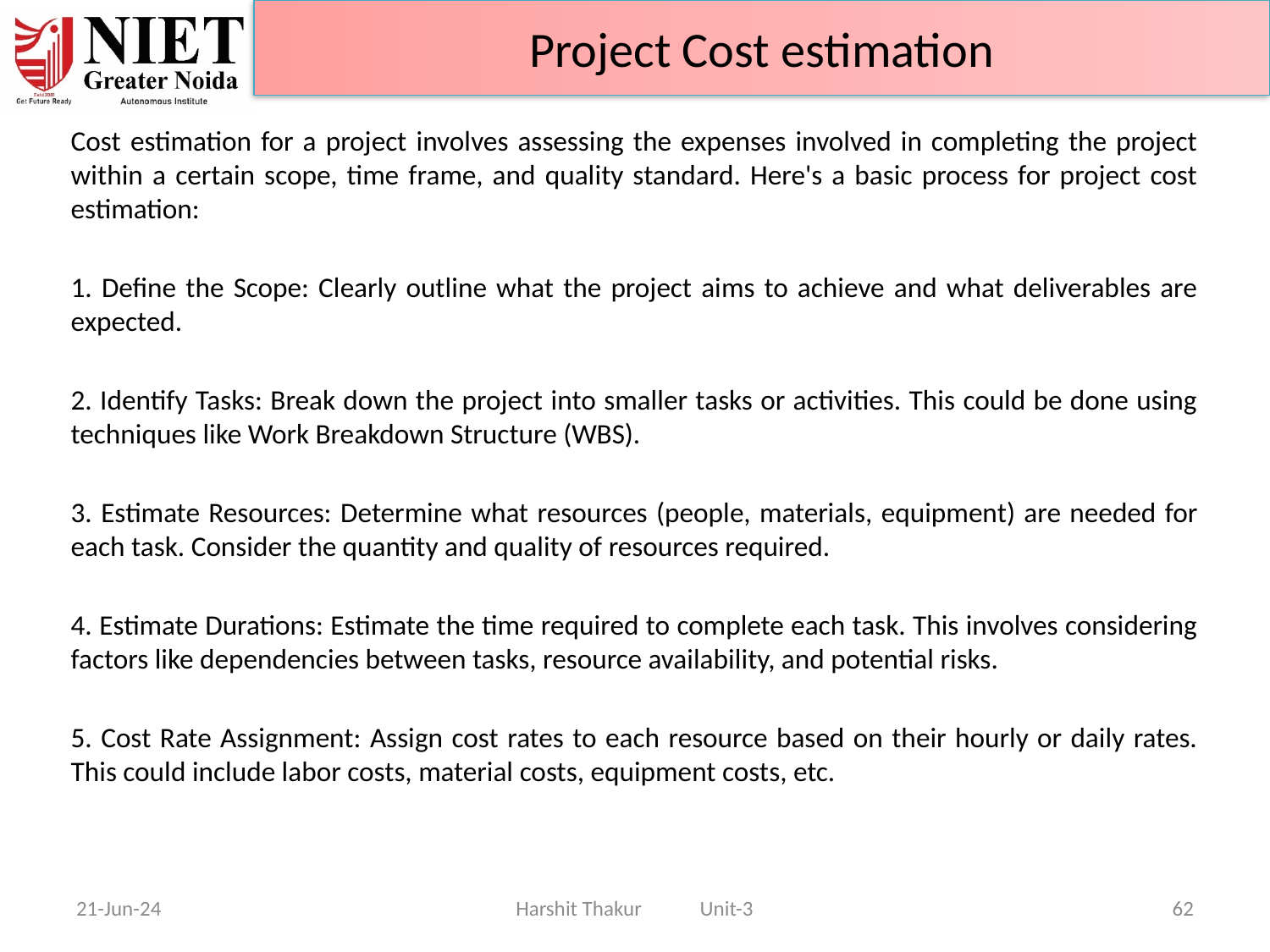

Project Cost estimation
Cost estimation for a project involves assessing the expenses involved in completing the project within a certain scope, time frame, and quality standard. Here's a basic process for project cost estimation:

1. Define the Scope: Clearly outline what the project aims to achieve and what deliverables are expected.

2. Identify Tasks: Break down the project into smaller tasks or activities. This could be done using techniques like Work Breakdown Structure (WBS).

3. Estimate Resources: Determine what resources (people, materials, equipment) are needed for each task. Consider the quantity and quality of resources required.

4. Estimate Durations: Estimate the time required to complete each task. This involves considering factors like dependencies between tasks, resource availability, and potential risks.

5. Cost Rate Assignment: Assign cost rates to each resource based on their hourly or daily rates. This could include labor costs, material costs, equipment costs, etc.

21-Jun-24
Harshit Thakur            Unit-3
62